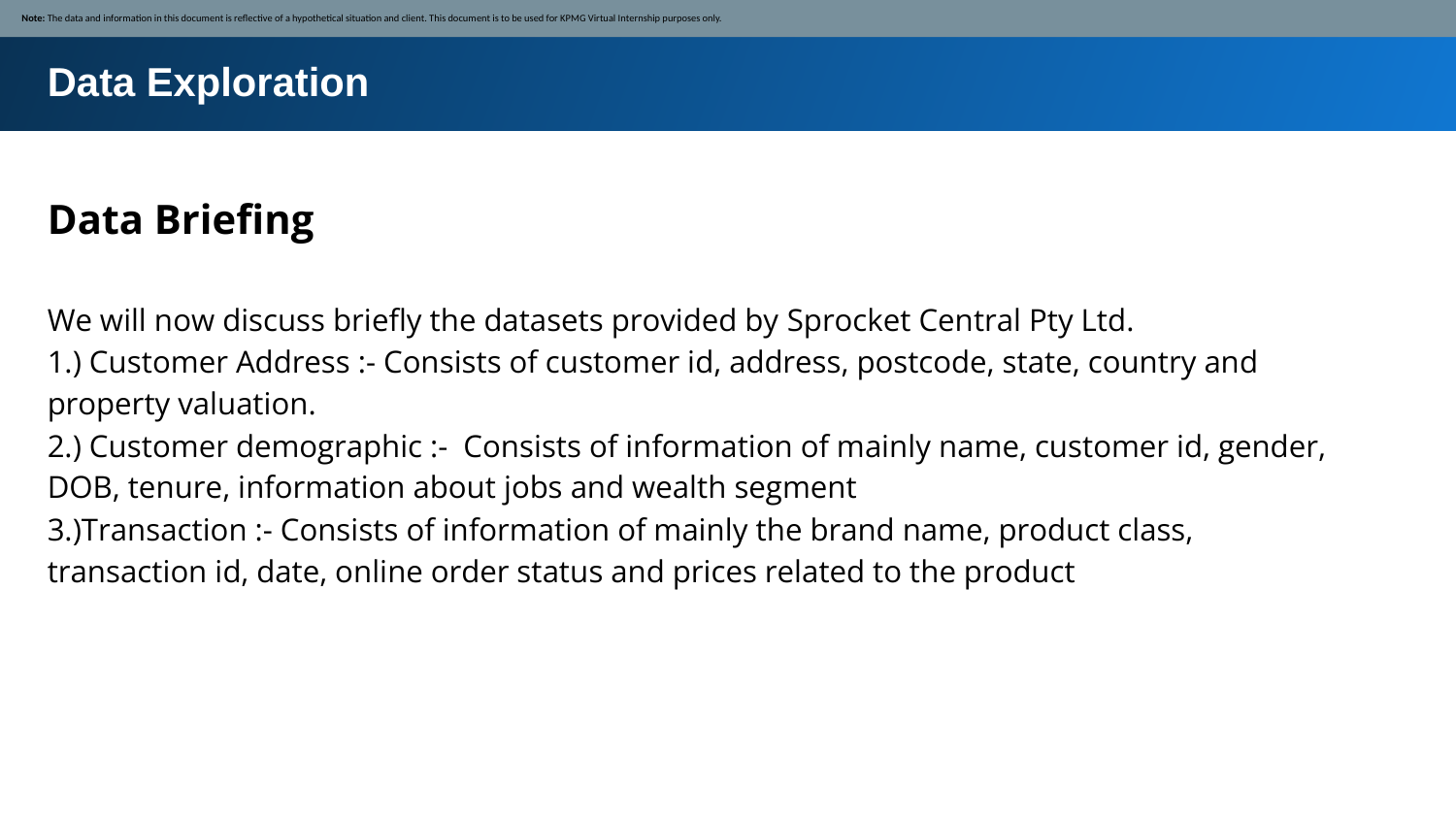

Note: The data and information in this document is reflective of a hypothetical situation and client. This document is to be used for KPMG Virtual Internship purposes only.
Data Exploration
Data Briefing
We will now discuss briefly the datasets provided by Sprocket Central Pty Ltd.
1.) Customer Address :- Consists of customer id, address, postcode, state, country and property valuation.
2.) Customer demographic :-  Consists of information of mainly name, customer id, gender, DOB, tenure, information about jobs and wealth segment
3.)Transaction :- Consists of information of mainly the brand name, product class, transaction id, date, online order status and prices related to the product